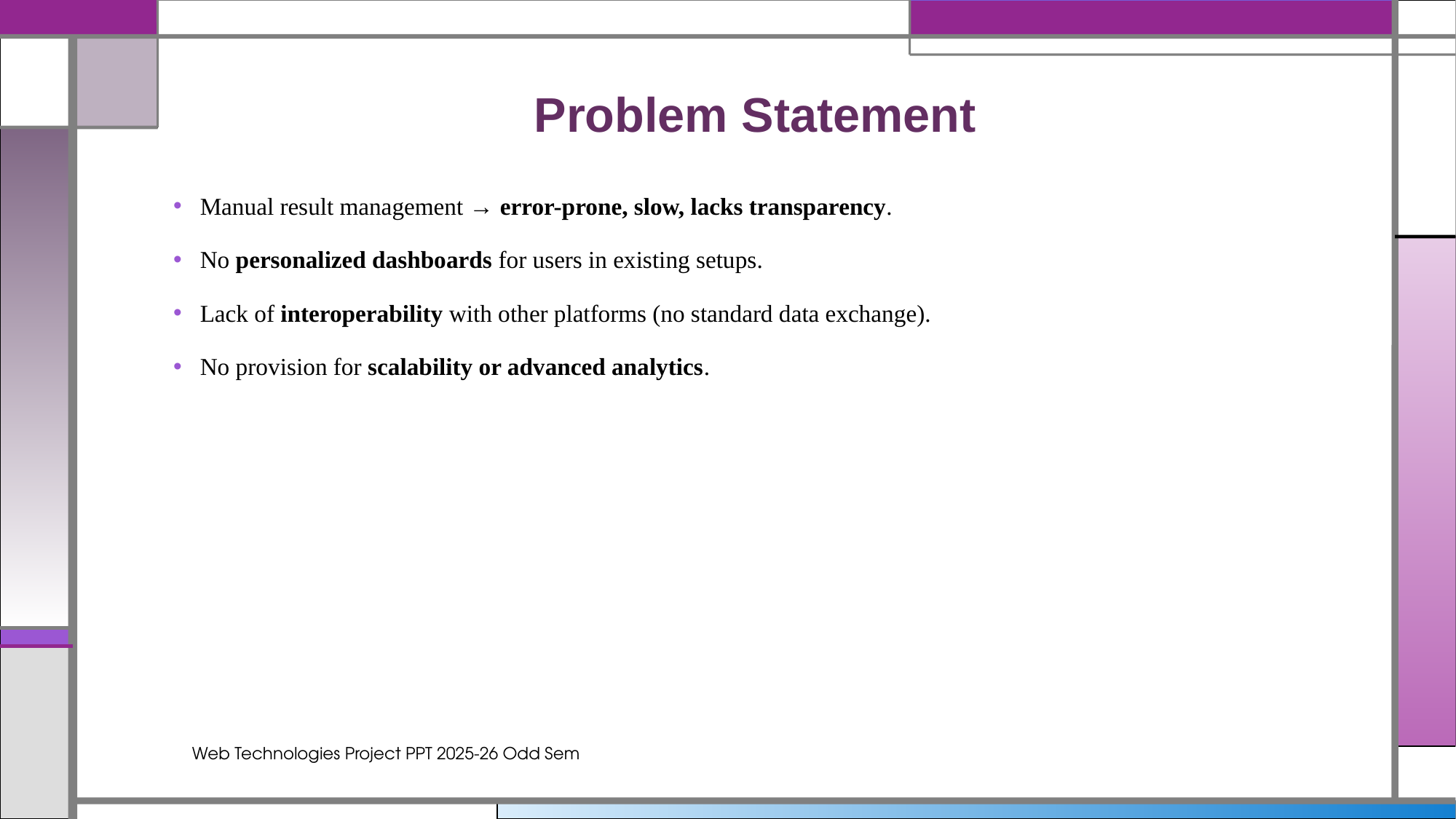

# Problem Statement

Manual result management → error-prone, slow, lacks transparency.
No personalized dashboards for users in existing setups.
Lack of interoperability with other platforms (no standard data exchange).
No provision for scalability or advanced analytics.
Web Technologies Project PPT 2025-26 Odd Sem